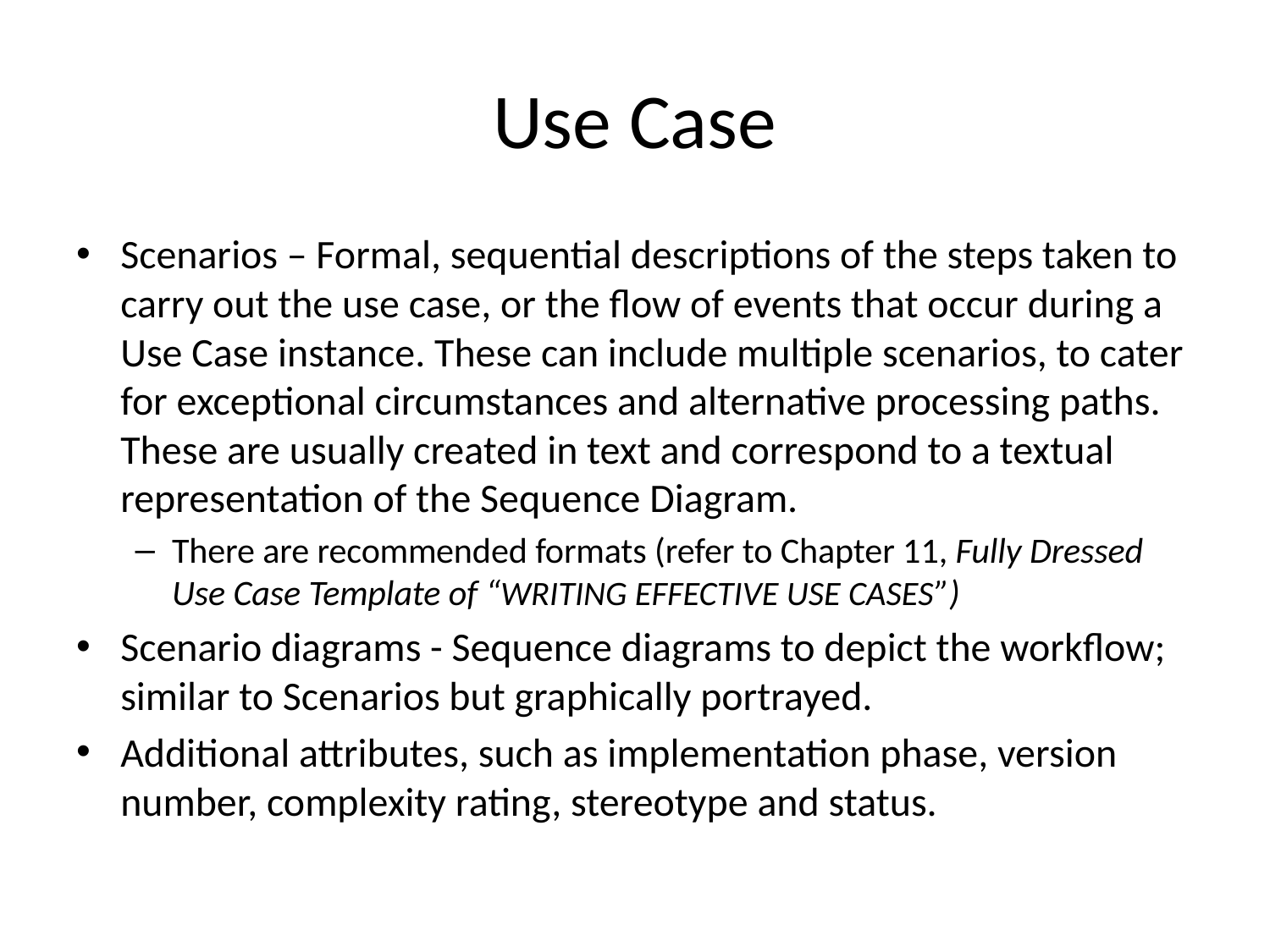

# Use Case
Scenarios – Formal, sequential descriptions of the steps taken to carry out the use case, or the flow of events that occur during a Use Case instance. These can include multiple scenarios, to cater for exceptional circumstances and alternative processing paths. These are usually created in text and correspond to a textual representation of the Sequence Diagram.
There are recommended formats (refer to Chapter 11, Fully Dressed Use Case Template of “WRITING EFFECTIVE USE CASES”)
Scenario diagrams - Sequence diagrams to depict the workflow; similar to Scenarios but graphically portrayed.
Additional attributes, such as implementation phase, version number, complexity rating, stereotype and status.